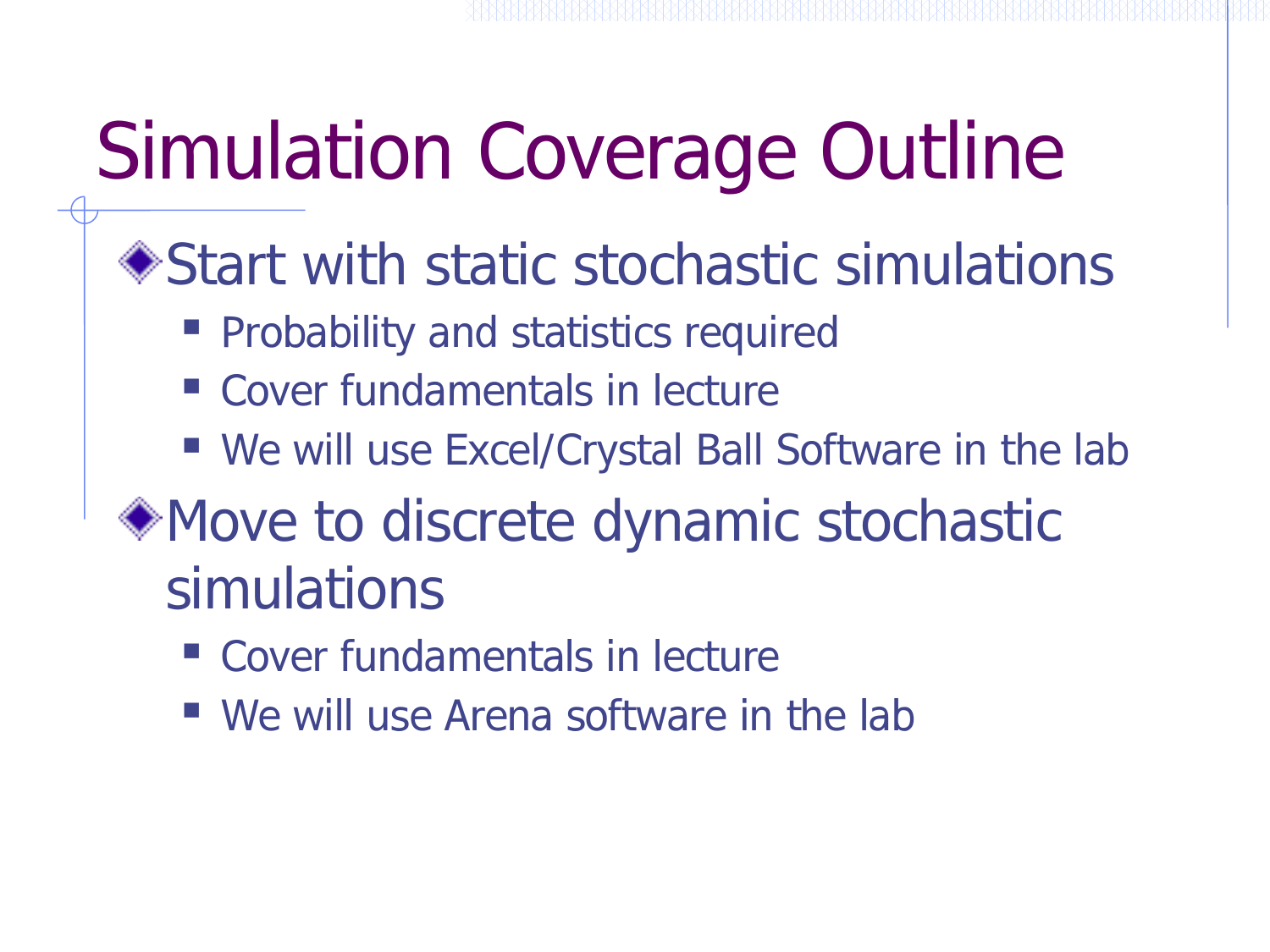

# Simulation Coverage Outline
Start with static stochastic simulations
Probability and statistics required
Cover fundamentals in lecture
We will use Excel/Crystal Ball Software in the lab
Move to discrete dynamic stochastic simulations
Cover fundamentals in lecture
We will use Arena software in the lab